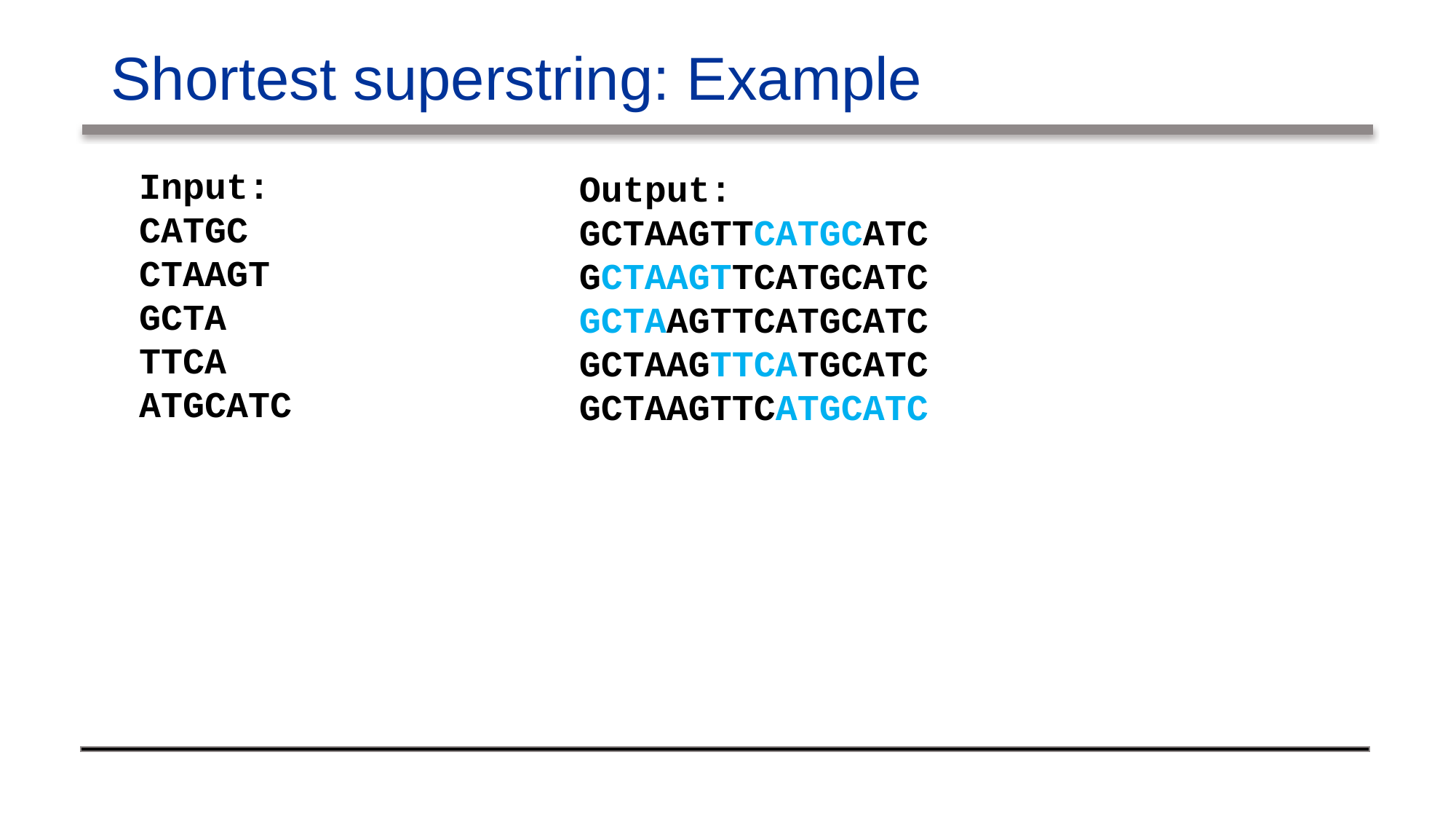

# Shortest superstring: Example
Input:
CATGC
CTAAGT
GCTA
TTCA
ATGCATC
Output:
GCTAAGTTCATGCATC
GCTAAGTTCATGCATC
GCTAAGTTCATGCATC
GCTAAGTTCATGCATC
GCTAAGTTCATGCATC